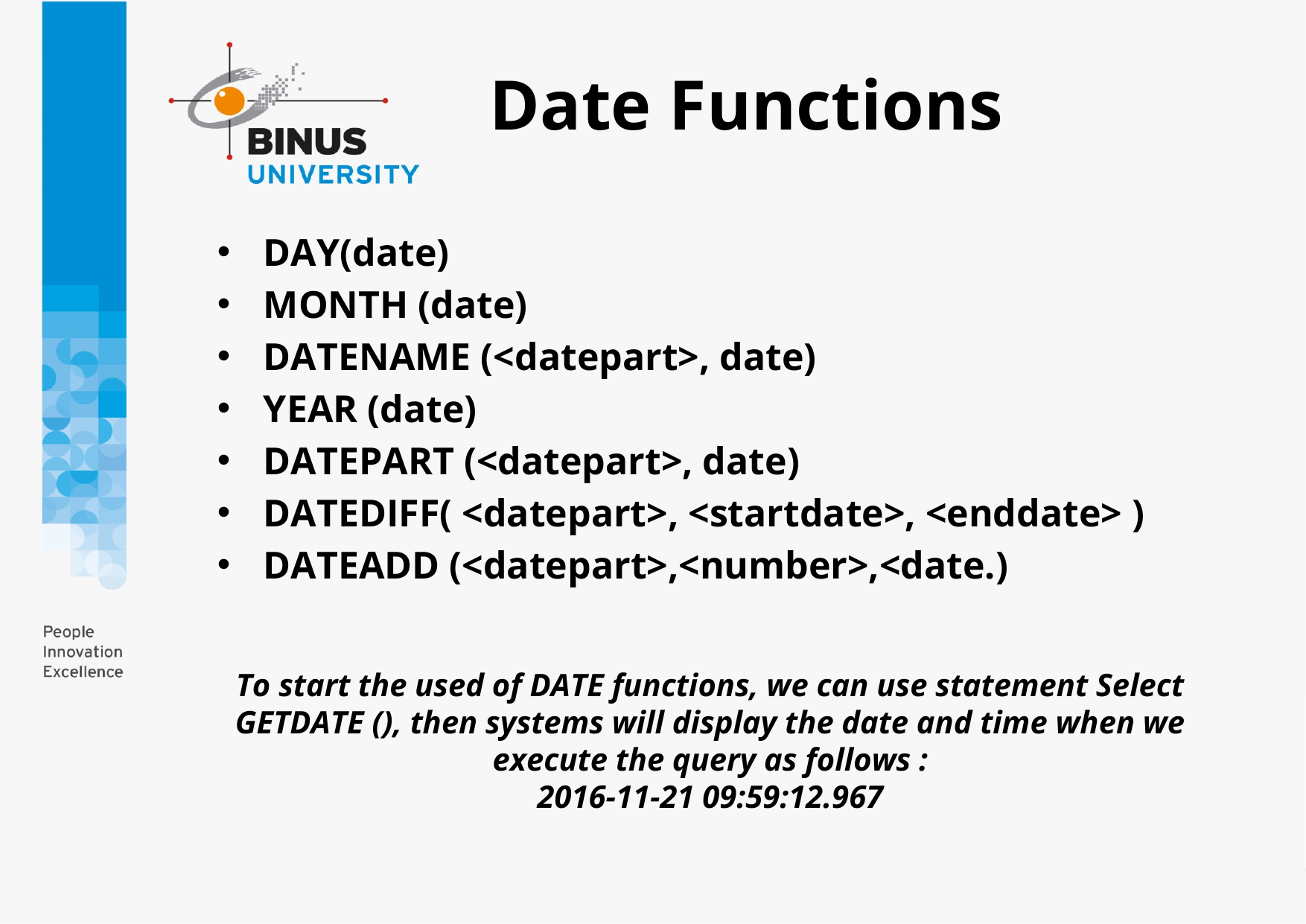

# Date Functions
DAY(date)
MONTH (date)
DATENAME (<datepart>, date)
YEAR (date)
DATEPART (<datepart>, date)
DATEDIFF( <datepart>, <startdate>, <enddate> )
DATEADD (<datepart>,<number>,<date.)
To start the used of DATE functions, we can use statement Select GETDATE (), then systems will display the date and time when we execute the query as follows :
2016-11-21 09:59:12.967